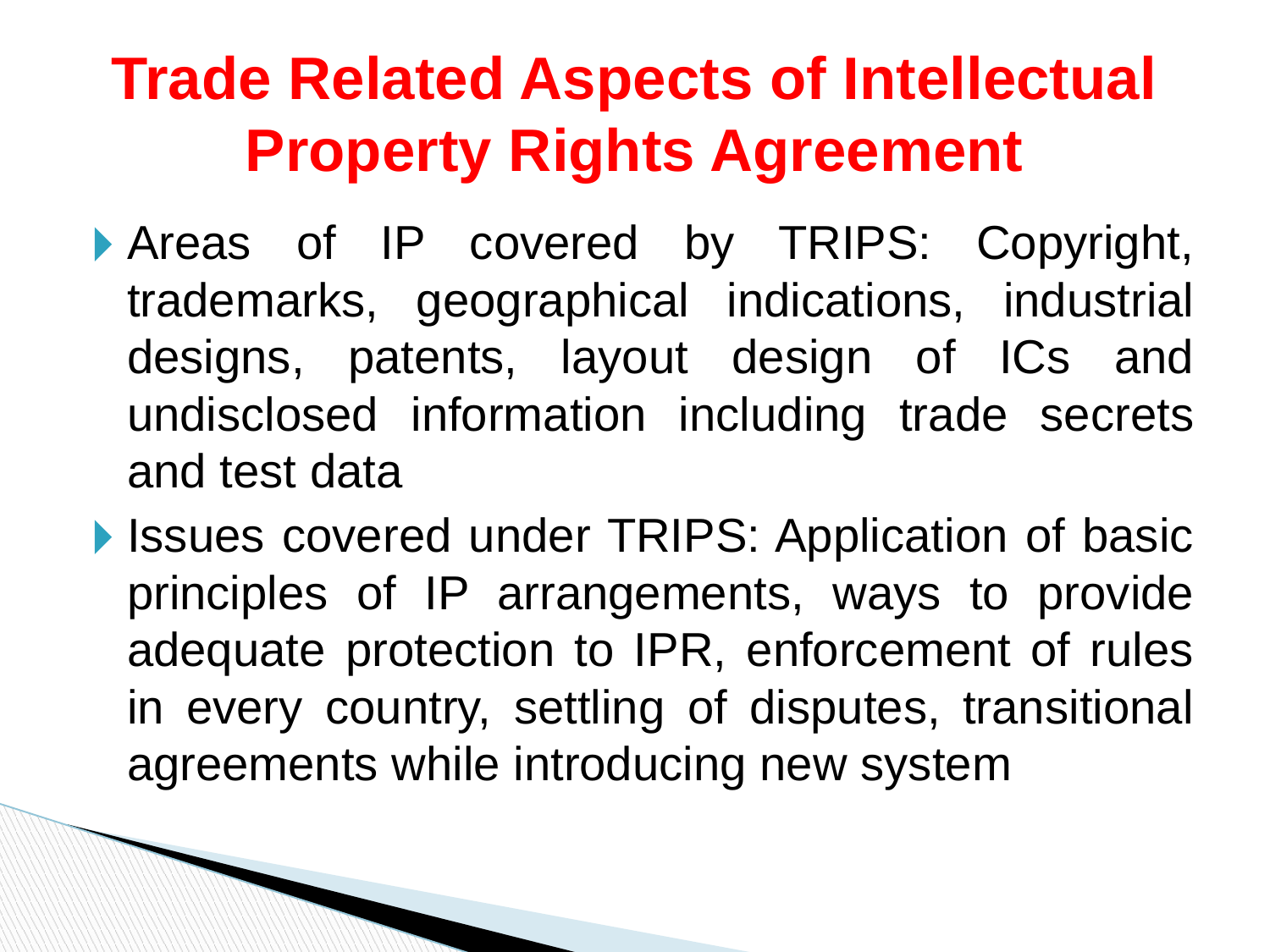

# Trade Related Aspects of Intellectual Property Rights Agreement
Areas of IP covered by TRIPS: Copyright, trademarks, geographical indications, industrial designs, patents, layout design of ICs and undisclosed information including trade secrets and test data
Issues covered under TRIPS: Application of basic principles of IP arrangements, ways to provide adequate protection to IPR, enforcement of rules in every country, settling of disputes, transitional agreements while introducing new system